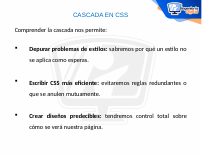

CASCADA EN CSS
Comprender la cascada nos permite:

Depurar problemas de estilos: sabremos por qué un estilo no se aplica como esperas.

Escribir CSS más eficiente: evitaremos reglas redundantes o que se anulen mutuamente.

Crear diseños predecibles: tendremos control total sobre cómo se verá nuestra página.